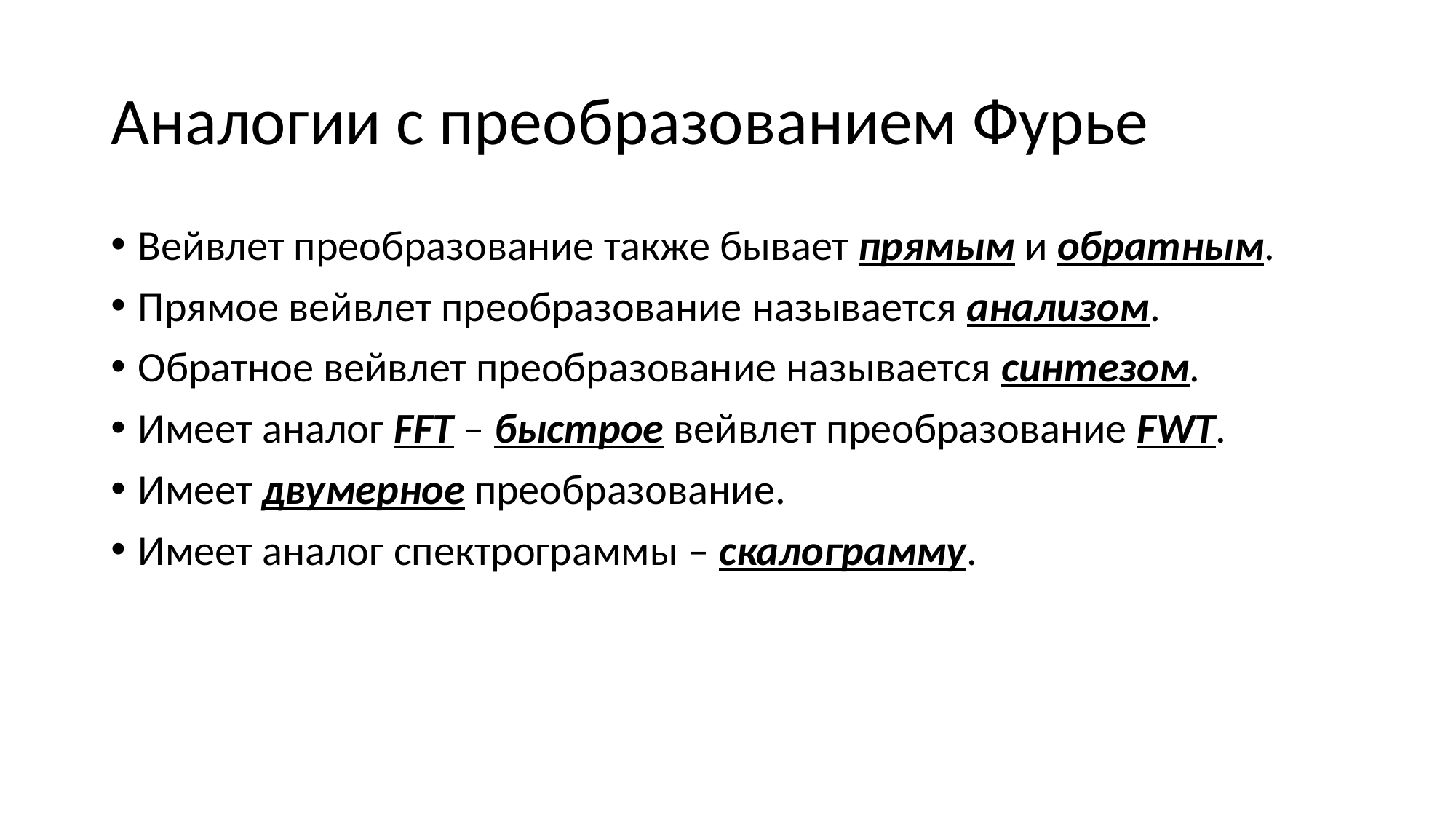

# Аналогии с преобразованием Фурье
Вейвлет преобразование также бывает прямым и обратным.
Прямое вейвлет преобразование называется анализом.
Обратное вейвлет преобразование называется синтезом.
Имеет аналог FFT – быстрое вейвлет преобразование FWT.
Имеет двумерное преобразование.
Имеет аналог спектрограммы – скалограмму.